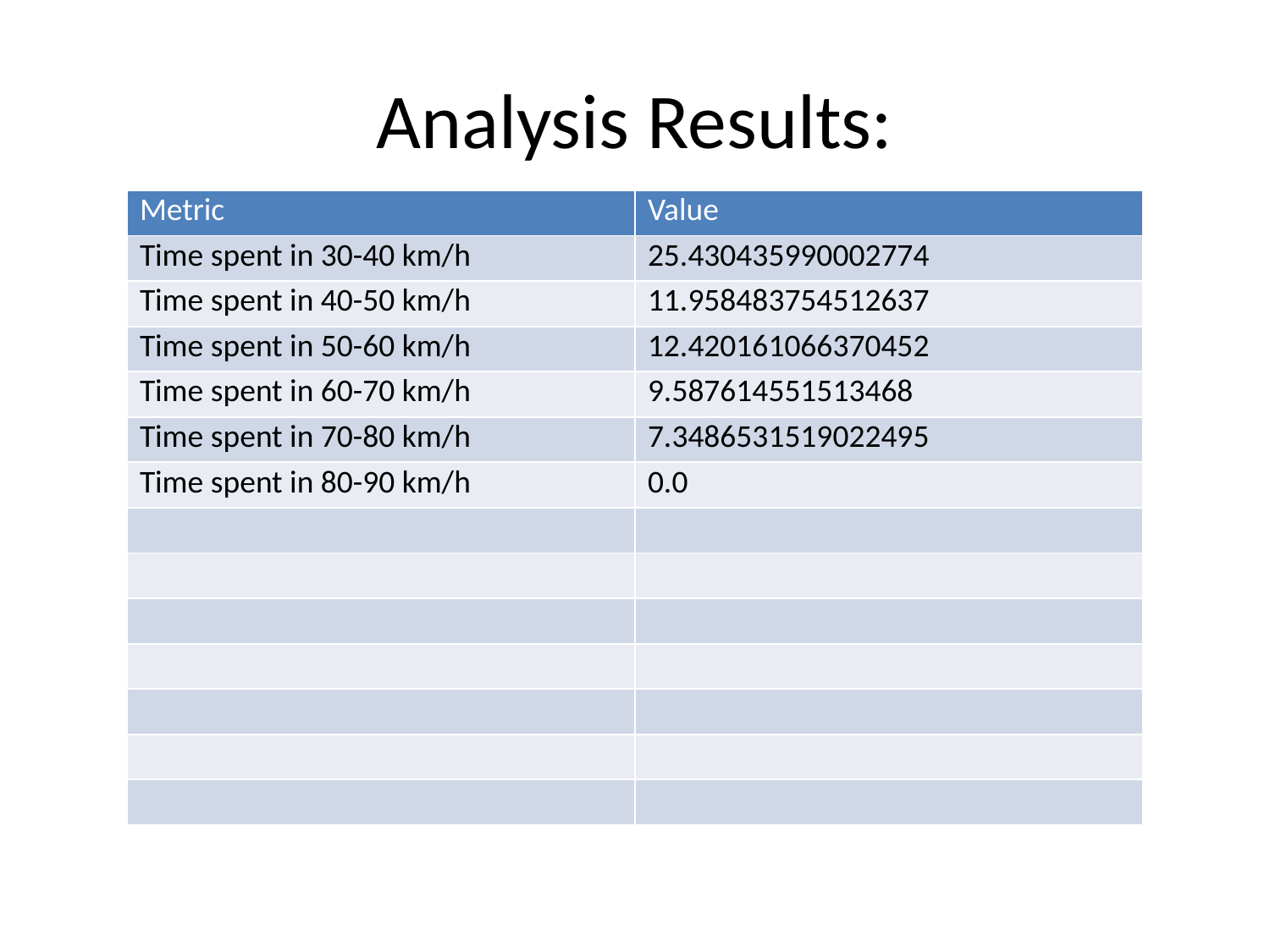

# Analysis Results:
| Metric | Value |
| --- | --- |
| Time spent in 30-40 km/h | 25.430435990002774 |
| Time spent in 40-50 km/h | 11.958483754512637 |
| Time spent in 50-60 km/h | 12.420161066370452 |
| Time spent in 60-70 km/h | 9.587614551513468 |
| Time spent in 70-80 km/h | 7.3486531519022495 |
| Time spent in 80-90 km/h | 0.0 |
|  |  |
|  |  |
|  |  |
|  |  |
|  |  |
|  |  |
|  |  |